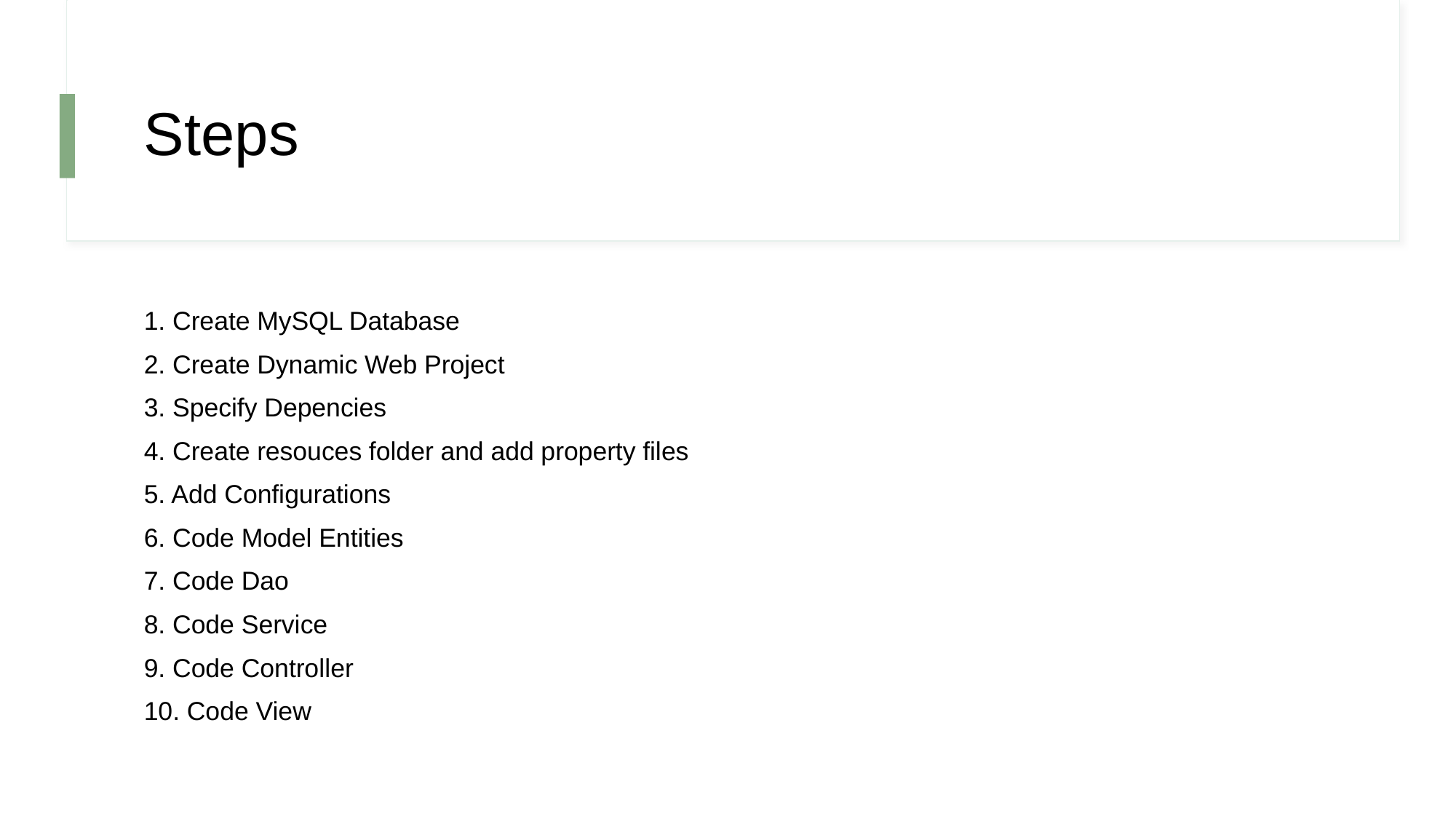

# Steps
1. Create MySQL Database
2. Create Dynamic Web Project
3. Specify Depencies
4. Create resouces folder and add property files
5. Add Configurations
6. Code Model Entities
7. Code Dao
8. Code Service
9. Code Controller
10. Code View